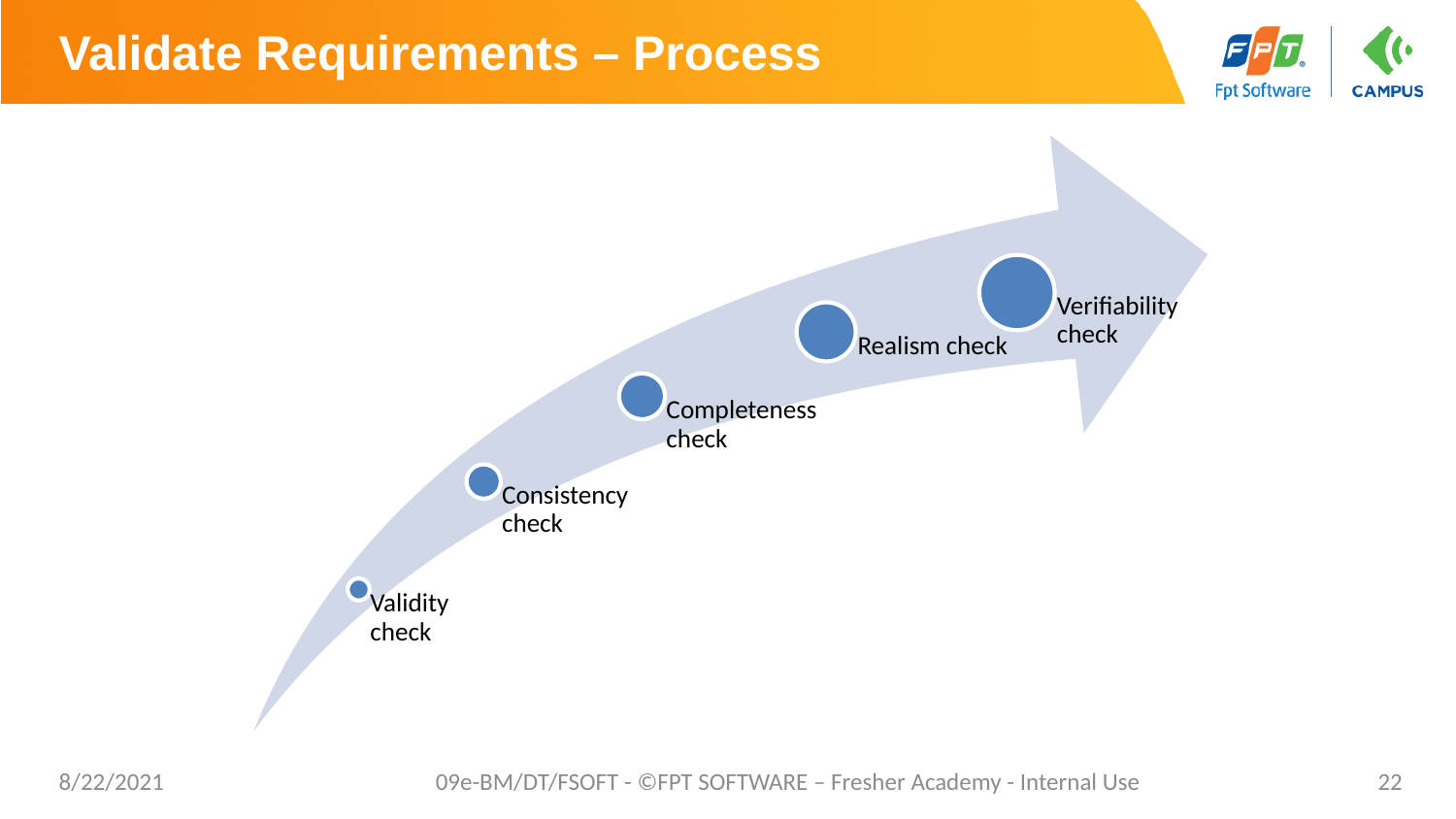

# Validate Requirements – Process
Validity check
Consistency check
Completeness check
Realism check
Verifiability check
8/22/2021
09e-BM/DT/FSOFT - ©FPT SOFTWARE – Fresher Academy - Internal Use
22